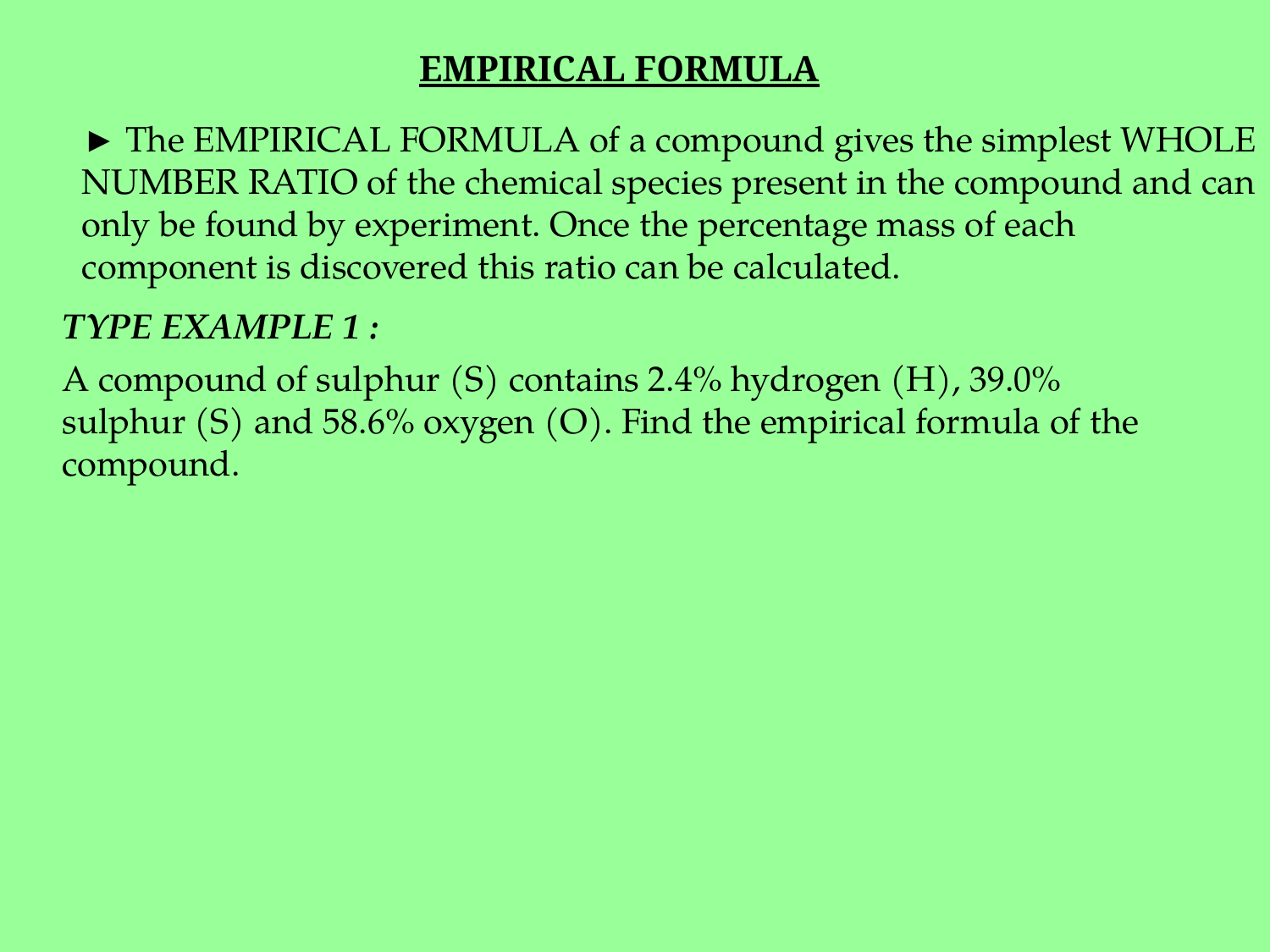

EMPIRICAL FORMULA
► The EMPIRICAL FORMULA of a compound gives the simplest WHOLE NUMBER RATIO of the chemical species present in the compound and can only be found by experiment. Once the percentage mass of each component is discovered this ratio can be calculated.
TYPE EXAMPLE 1 :

A compound of sulphur (S) contains 2.4% hydrogen (H), 39.0% sulphur (S) and 58.6% oxygen (O). Find the empirical formula of the compound.